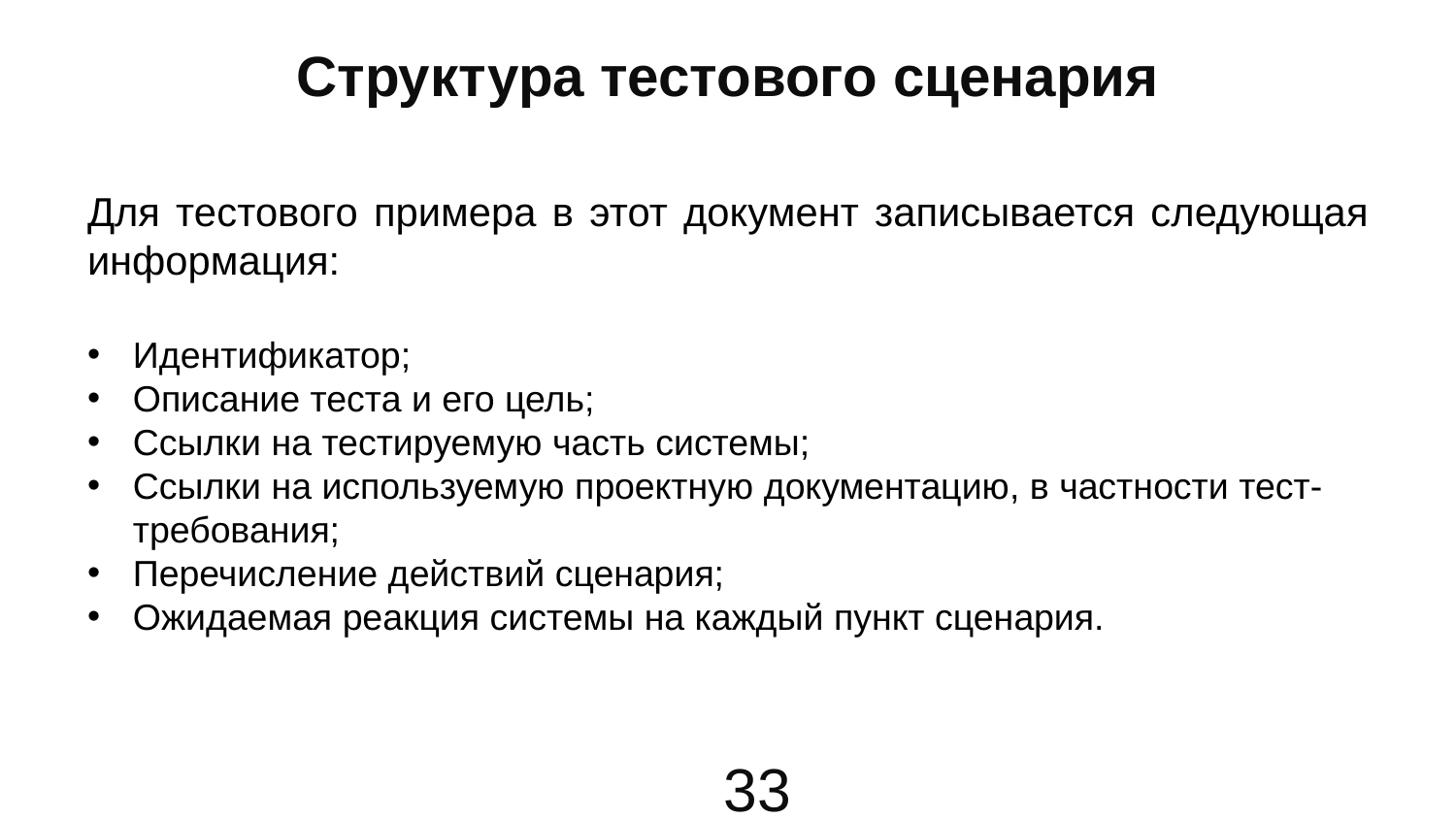

# Структура тестового сценария
Для тестового примера в этот документ записывается следующая информация:

Идентификатор;
Описание теста и его цель;
Ссылки на тестируемую часть системы;
Ссылки на используемую проектную документацию, в частности тест‐требования;
Перечисление действий сценария;
Ожидаемая реакция системы на каждый пункт сценария.
33